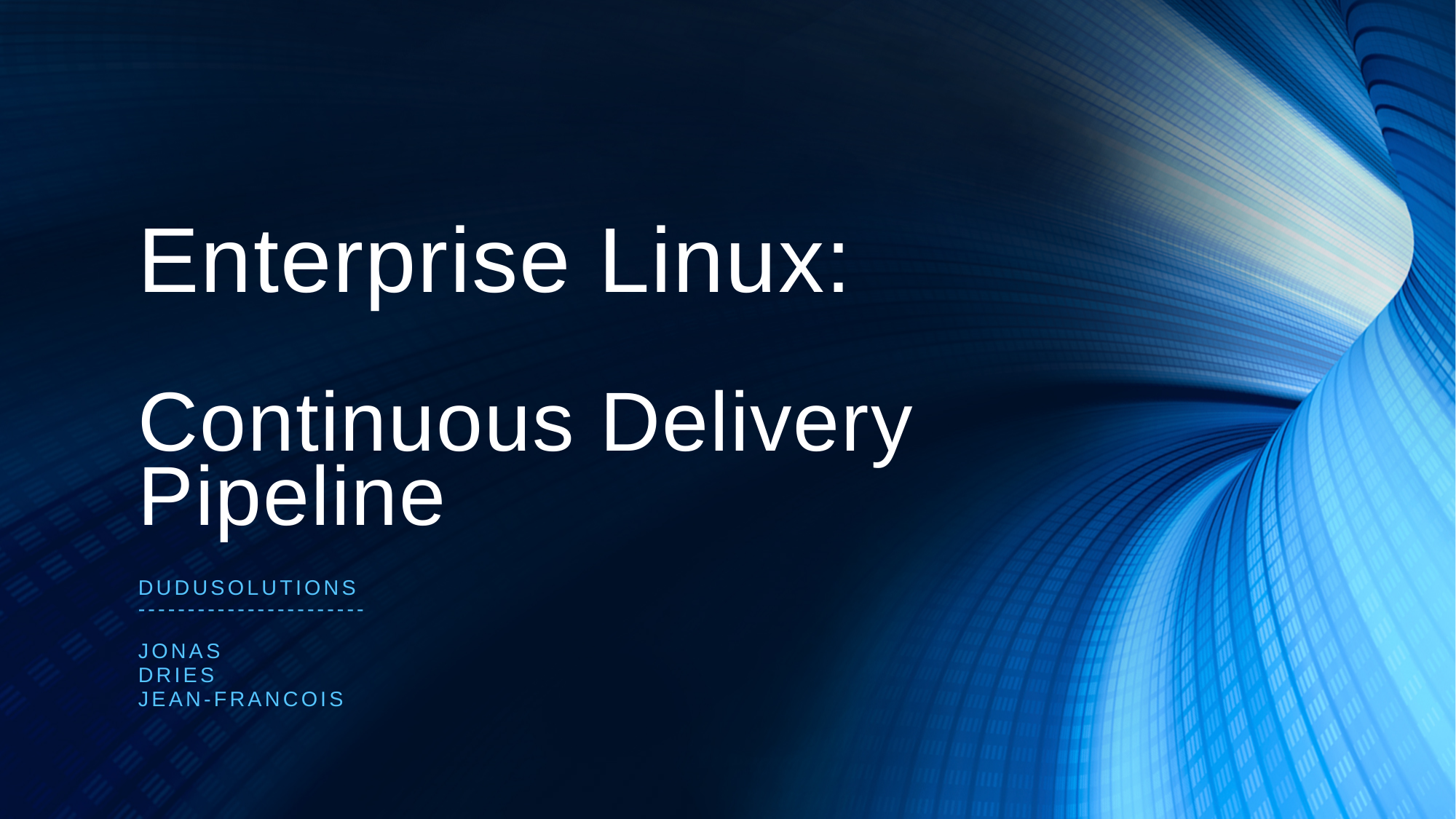

# Enterprise Linux: Continuous Delivery Pipeline
Dudusolutions
-----------------------

Jonas
Dries
Jean-francois